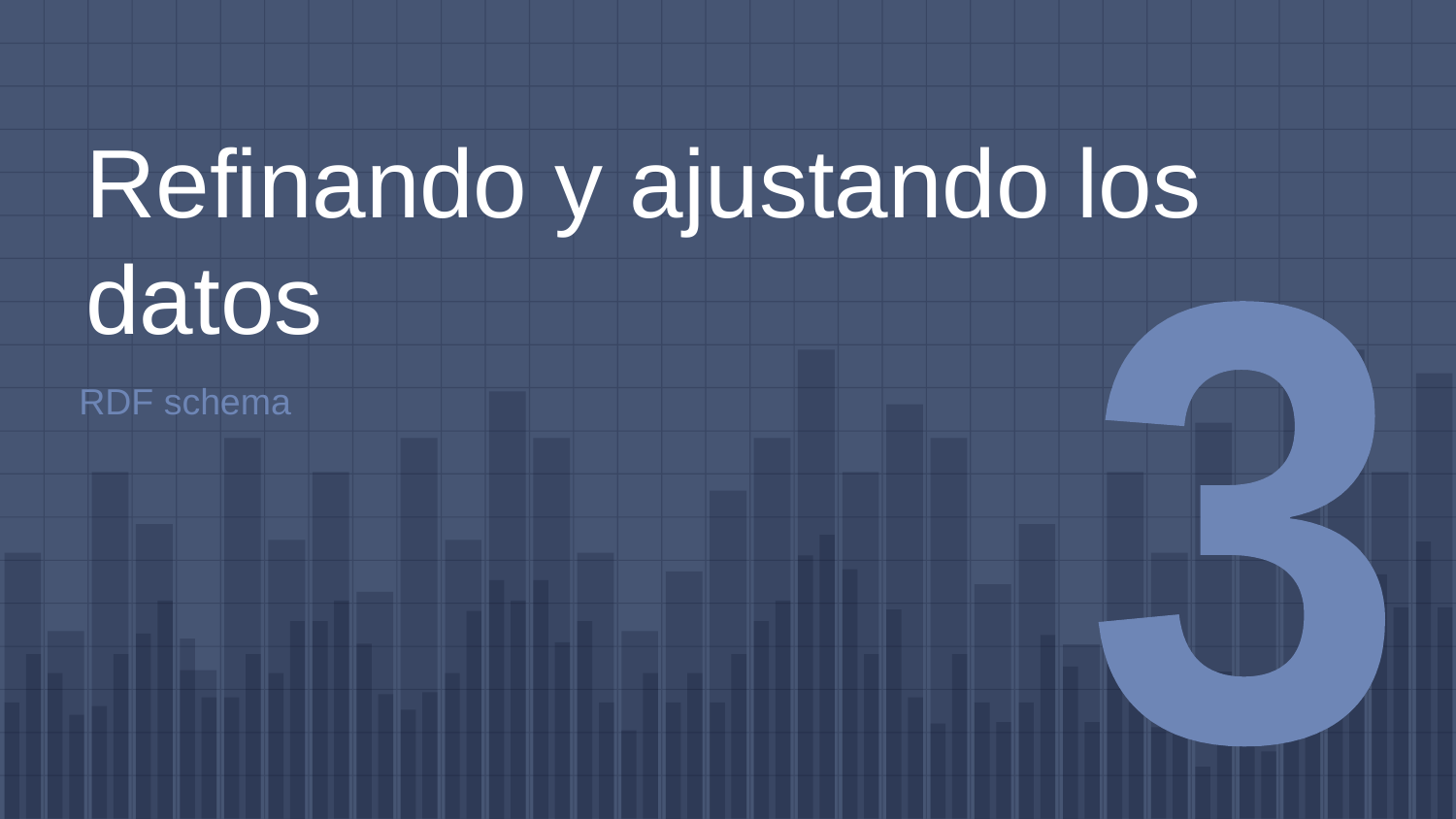

# Refinando y ajustando los datos
3
RDF schema